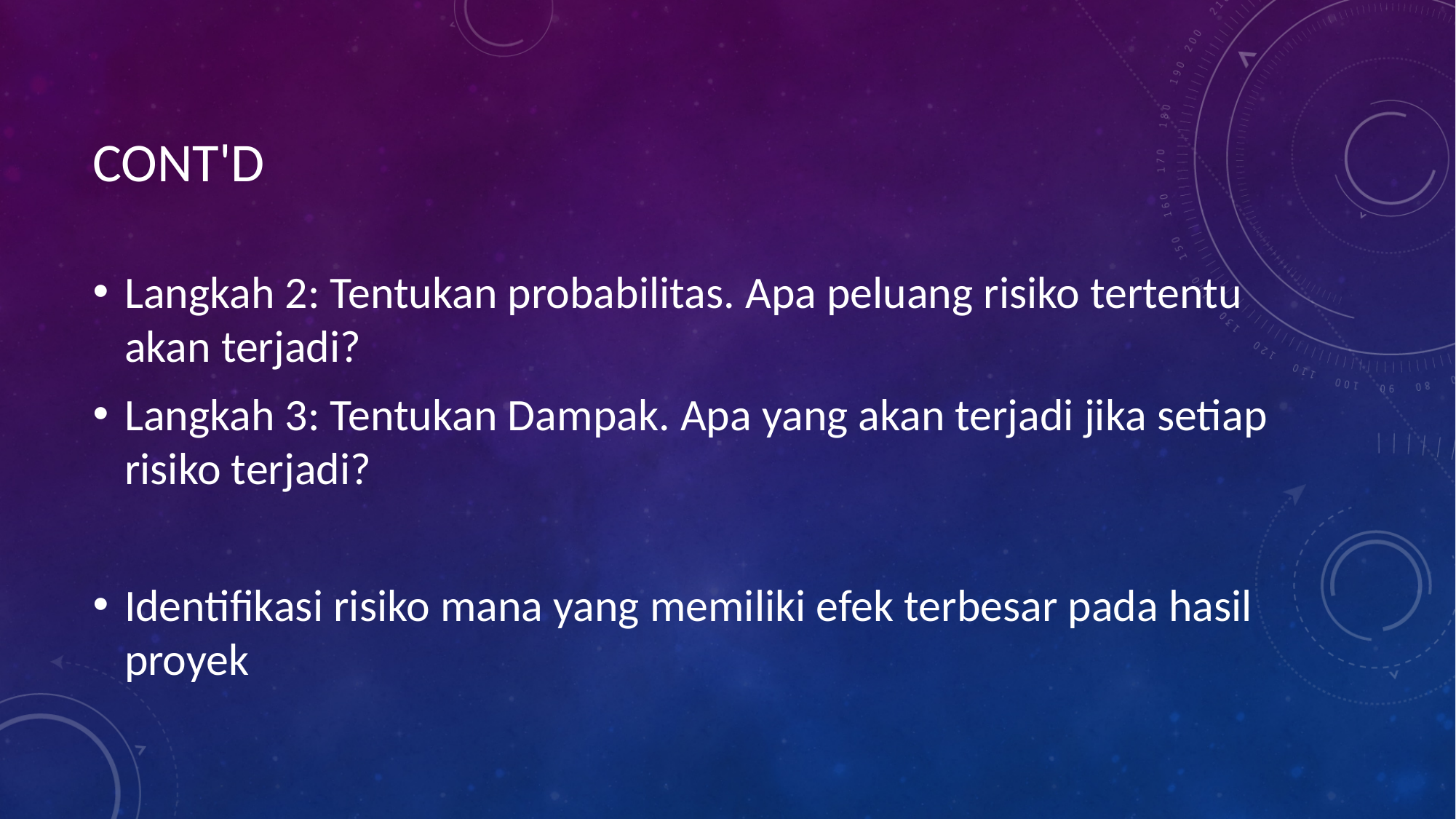

# Cont'd
Langkah 2: Tentukan probabilitas. Apa peluang risiko tertentu akan terjadi?
Langkah 3: Tentukan Dampak. Apa yang akan terjadi jika setiap risiko terjadi?

Identifikasi risiko mana yang memiliki efek terbesar pada hasil proyek